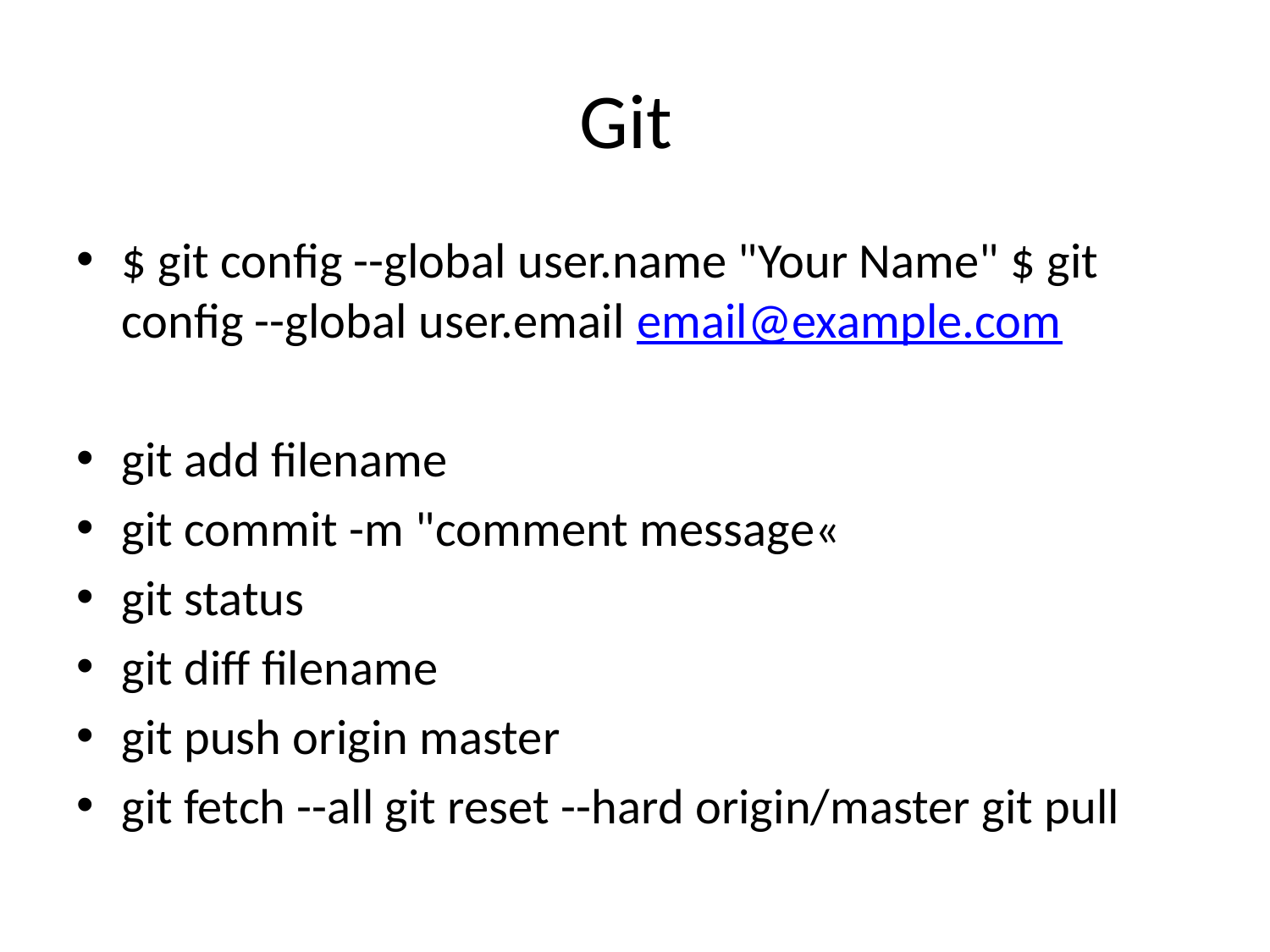

# Git
$ git config --global user.name "Your Name" $ git config --global user.email email@example.com

git add filename
git commit -m "comment message«
git status
git diff filename
git push origin master
git fetch --all git reset --hard origin/master git pull